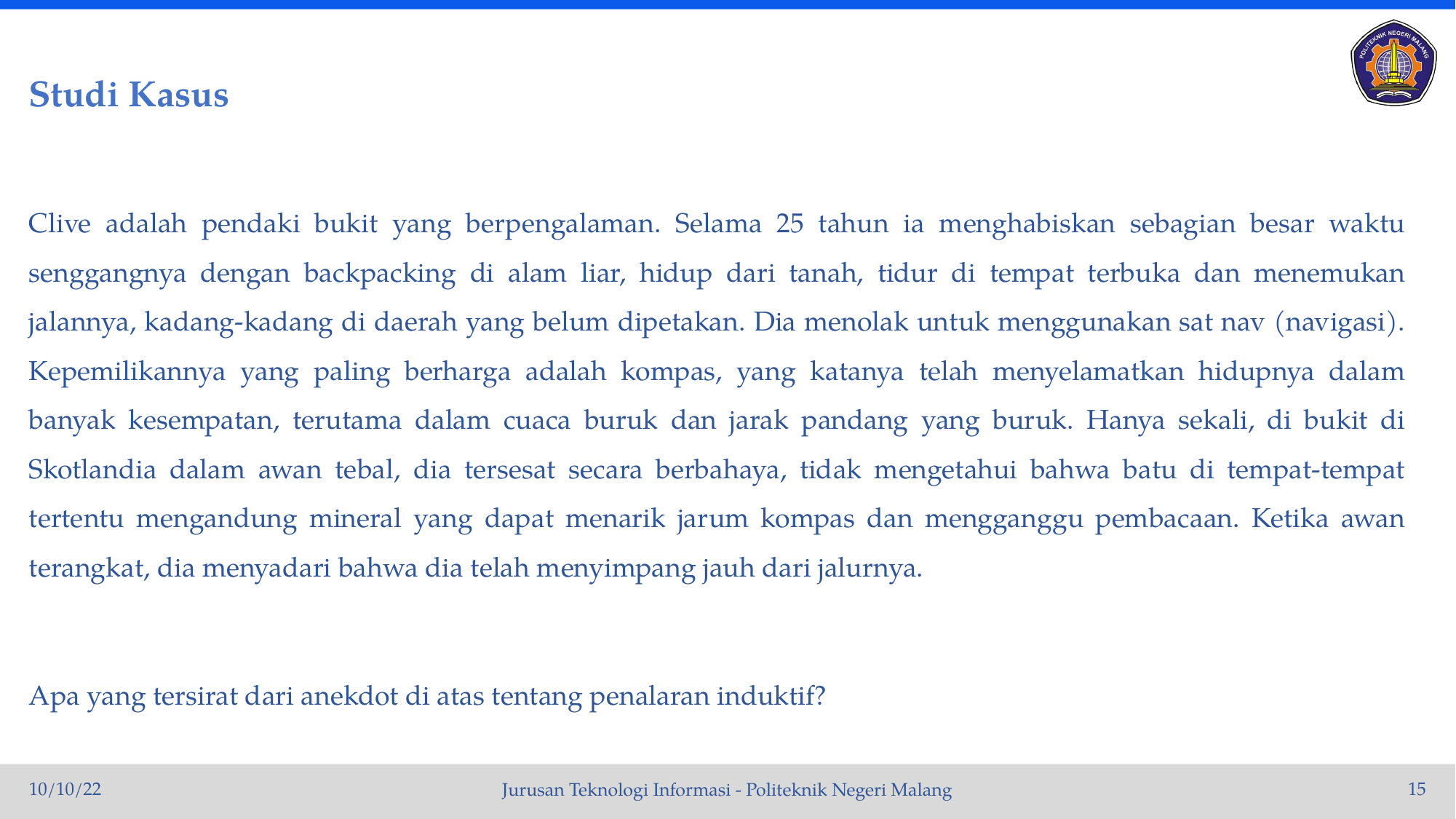

# Studi Kasus
Clive adalah pendaki bukit yang berpengalaman. Selama 25 tahun ia menghabiskan sebagian besar waktu senggangnya dengan backpacking di alam liar, hidup dari tanah, tidur di tempat terbuka dan menemukan jalannya, kadang-kadang di daerah yang belum dipetakan. Dia menolak untuk menggunakan sat nav (navigasi). Kepemilikannya yang paling berharga adalah kompas, yang katanya telah menyelamatkan hidupnya dalam banyak kesempatan, terutama dalam cuaca buruk dan jarak pandang yang buruk. Hanya sekali, di bukit di Skotlandia dalam awan tebal, dia tersesat secara berbahaya, tidak mengetahui bahwa batu di tempat-tempat tertentu mengandung mineral yang dapat menarik jarum kompas dan mengganggu pembacaan. Ketika awan terangkat, dia menyadari bahwa dia telah menyimpang jauh dari jalurnya.

Apa yang tersirat dari anekdot di atas tentang penalaran induktif?
10/10/22
15
Jurusan Teknologi Informasi - Politeknik Negeri Malang